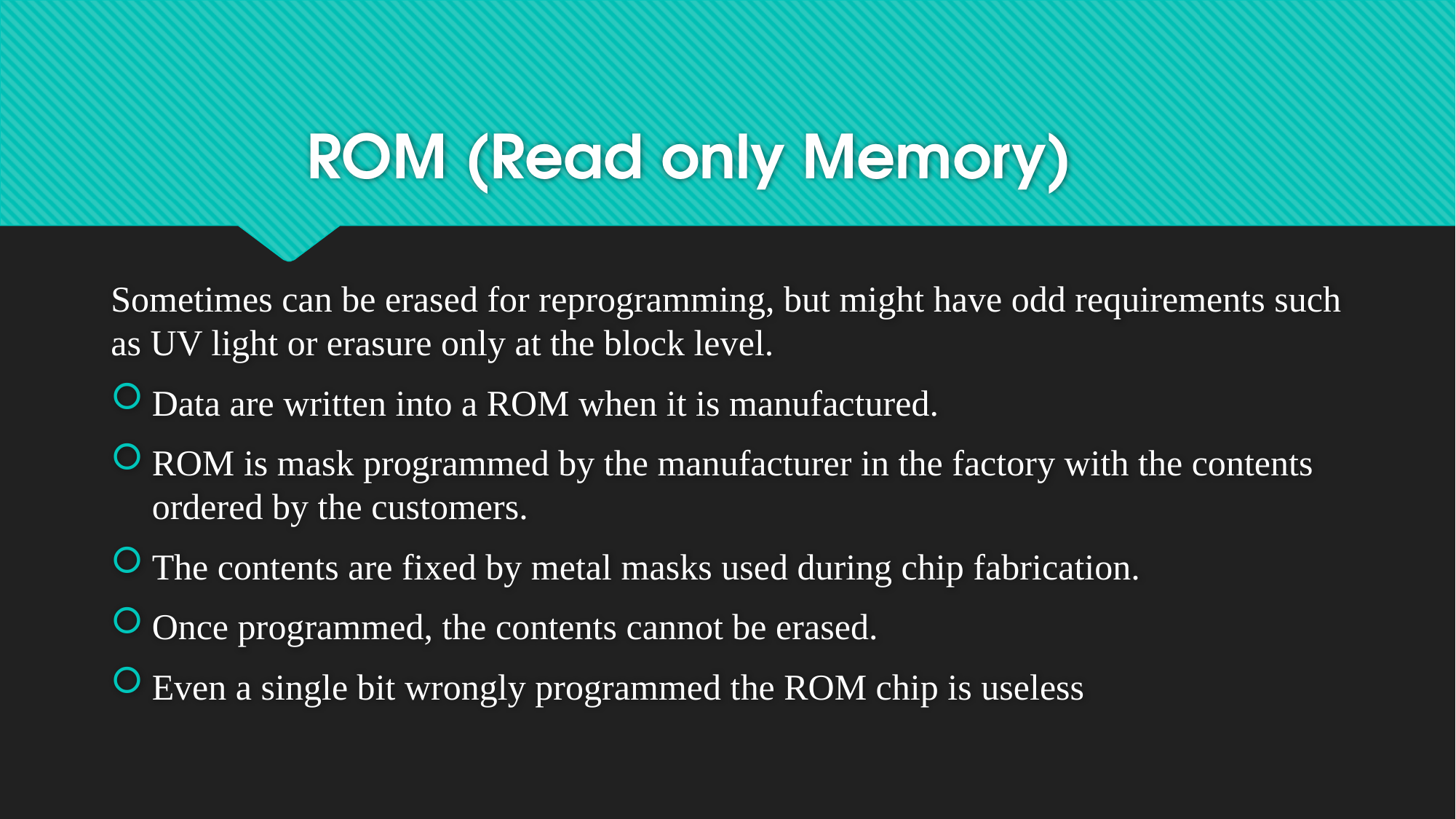

# ROM (Read only Memory)
Sometimes can be erased for reprogramming, but might have odd requirements such as UV light or erasure only at the block level.
Data are written into a ROM when it is manufactured.
ROM is mask programmed by the manufacturer in the factory with the contents ordered by the customers.
The contents are fixed by metal masks used during chip fabrication.
Once programmed, the contents cannot be erased.
Even a single bit wrongly programmed the ROM chip is useless